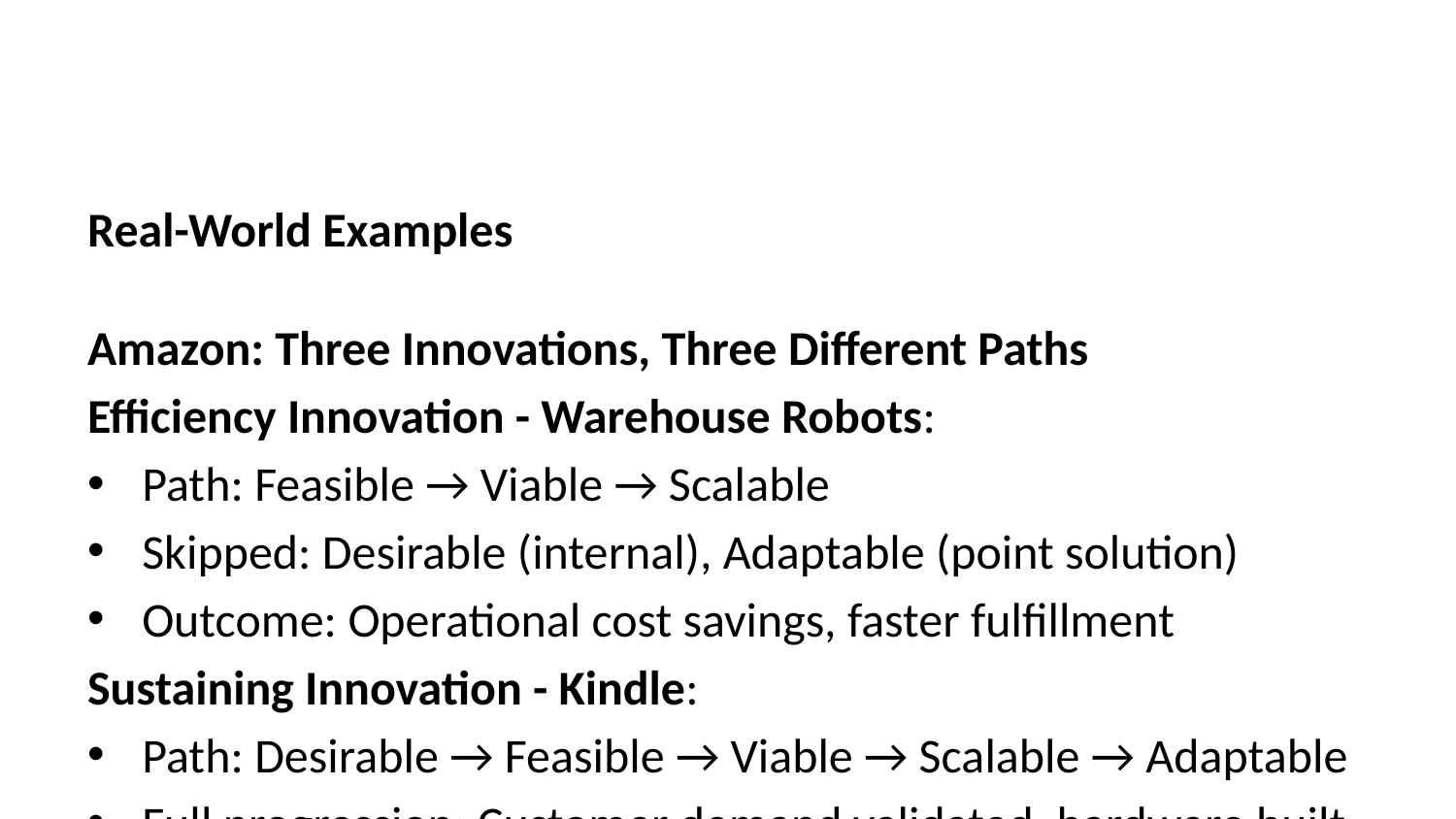

Real-World Examples
Amazon: Three Innovations, Three Different Paths
Efficiency Innovation - Warehouse Robots:
Path: Feasible → Viable → Scalable
Skipped: Desirable (internal), Adaptable (point solution)
Outcome: Operational cost savings, faster fulfillment
Sustaining Innovation - Kindle:
Path: Desirable → Feasible → Viable → Scalable → Adaptable
Full progression: Customer demand validated, hardware built, business model proven, mass market reached, evolved with reading habits
Outcome: Strengthened e-commerce book business
Transformative Innovation - AWS:
Path: Multiple loops through all five stages
Validated Desirable with multiple segments (startups, SMBs, enterprises)
Continuously adapted platform architecture
Outcome: Created entirely new business model, now larger revenue than e-commerce